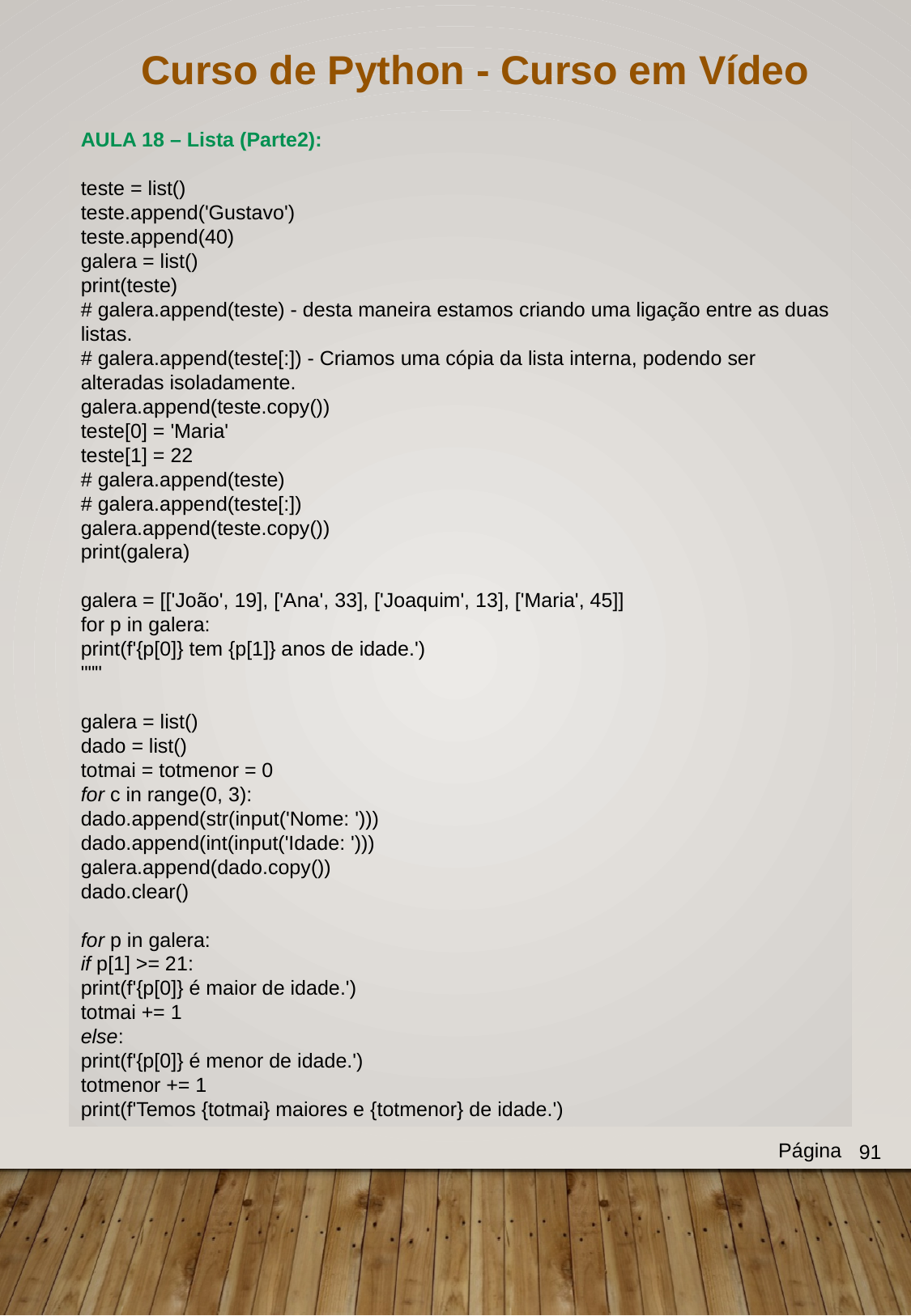

Curso de Python - Curso em Vídeo
AULA 18 – Lista (Parte2):

teste = list()
teste.append('Gustavo')
teste.append(40)
galera = list()
print(teste)
# galera.append(teste) - desta maneira estamos criando uma ligação entre as duas listas.
# galera.append(teste[:]) - Criamos uma cópia da lista interna, podendo ser alteradas isoladamente.
galera.append(teste.copy())
teste[0] = 'Maria'
teste[1] = 22
# galera.append(teste)
# galera.append(teste[:])
galera.append(teste.copy())
print(galera)
galera = [['João', 19], ['Ana', 33], ['Joaquim', 13], ['Maria', 45]]
for p in galera:
print(f'{p[0]} tem {p[1]} anos de idade.')
"""
galera = list()
dado = list()
totmai = totmenor = 0
for c in range(0, 3):
dado.append(str(input('Nome: ')))
dado.append(int(input('Idade: ')))
galera.append(dado.copy())
dado.clear()
for p in galera:
if p[1] >= 21:
print(f'{p[0]} é maior de idade.')
totmai += 1
else:
print(f'{p[0]} é menor de idade.')
totmenor += 1
print(f'Temos {totmai} maiores e {totmenor} de idade.')
Página
91